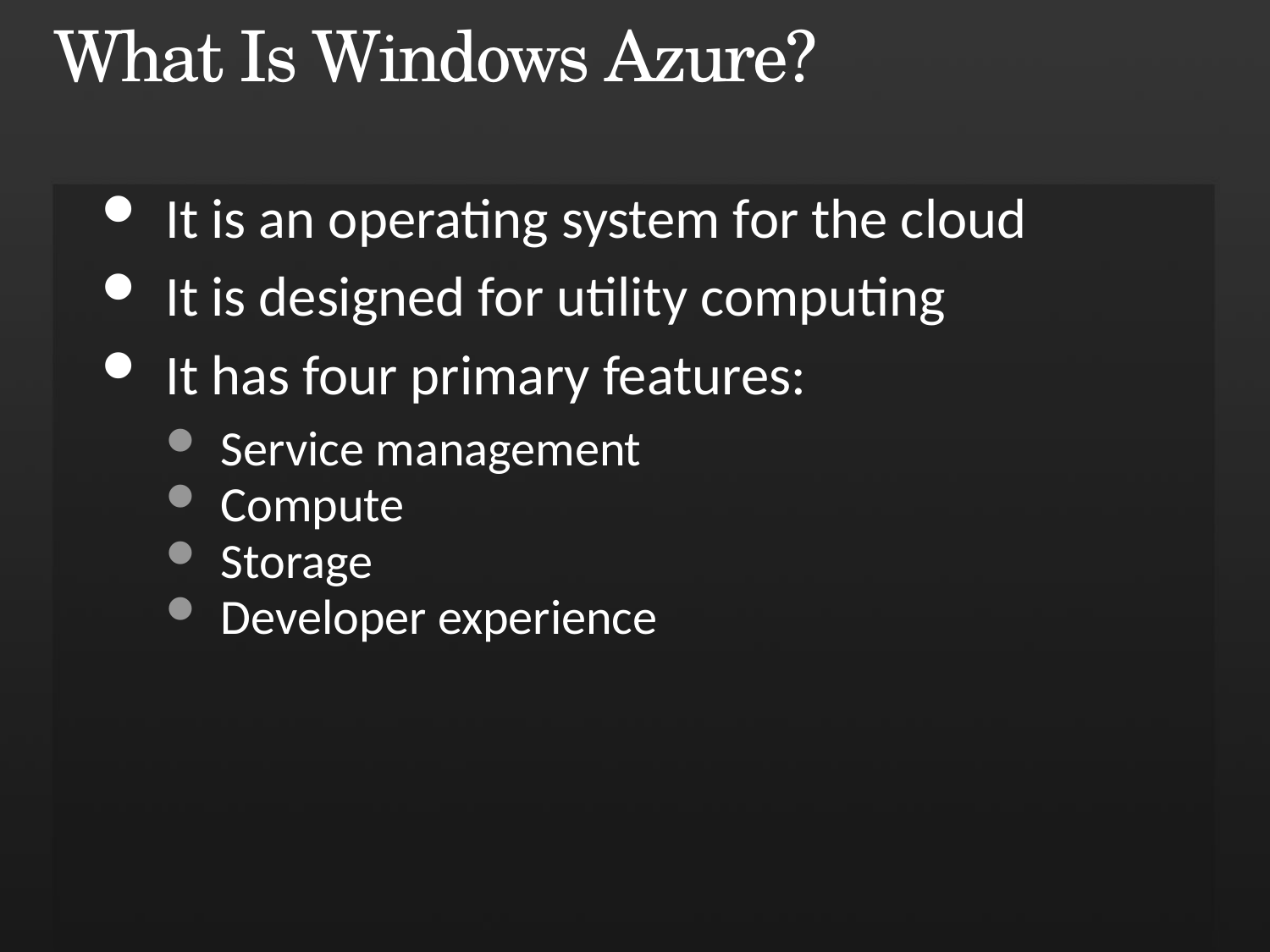

# What Is Windows Azure?
It is an operating system for the cloud
It is designed for utility computing
It has four primary features:
Service management
Compute
Storage
Developer experience